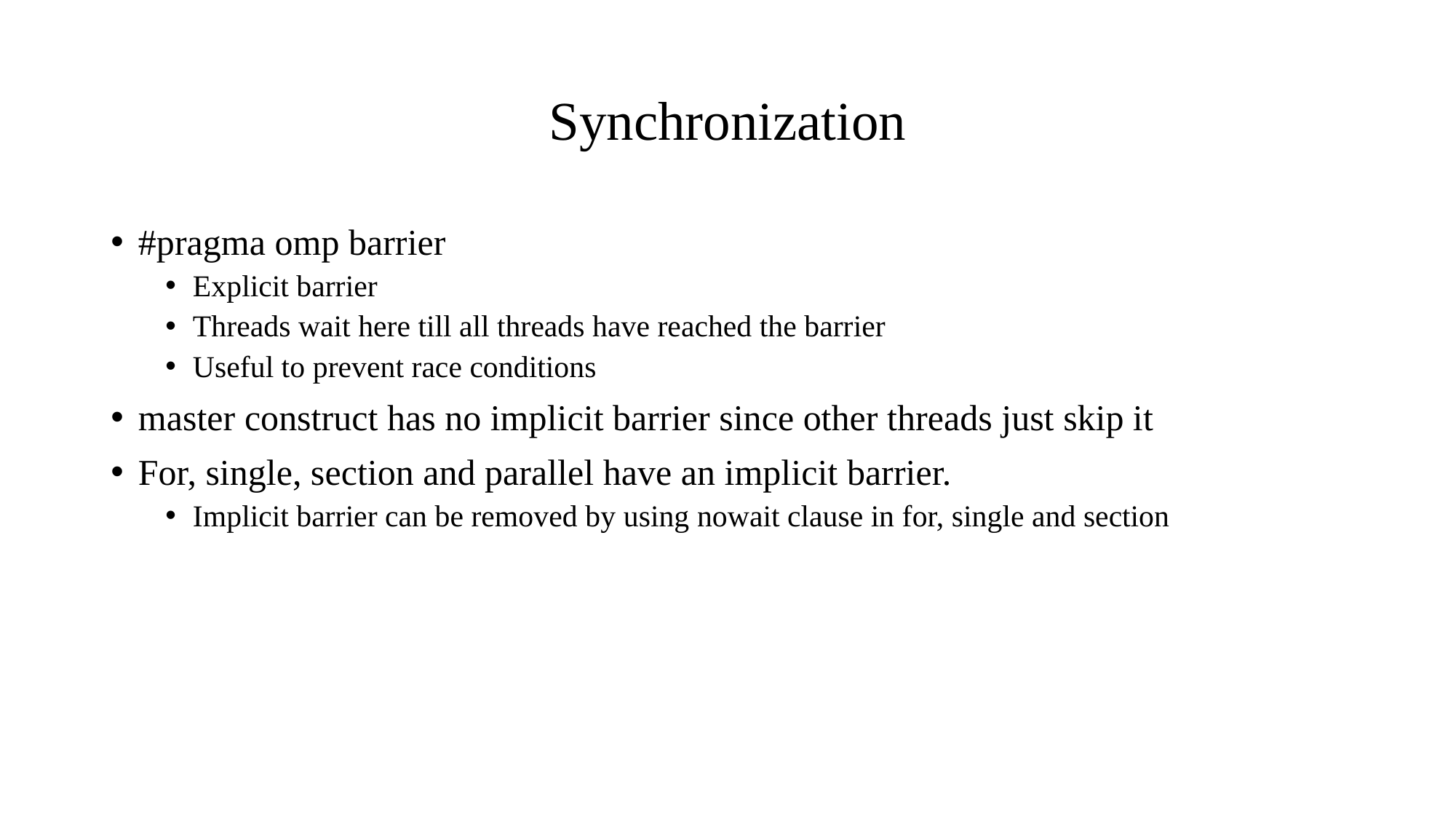

# Synchronization
#pragma omp barrier
Explicit barrier
Threads wait here till all threads have reached the barrier
Useful to prevent race conditions
master construct has no implicit barrier since other threads just skip it
For, single, section and parallel have an implicit barrier.
Implicit barrier can be removed by using nowait clause in for, single and section